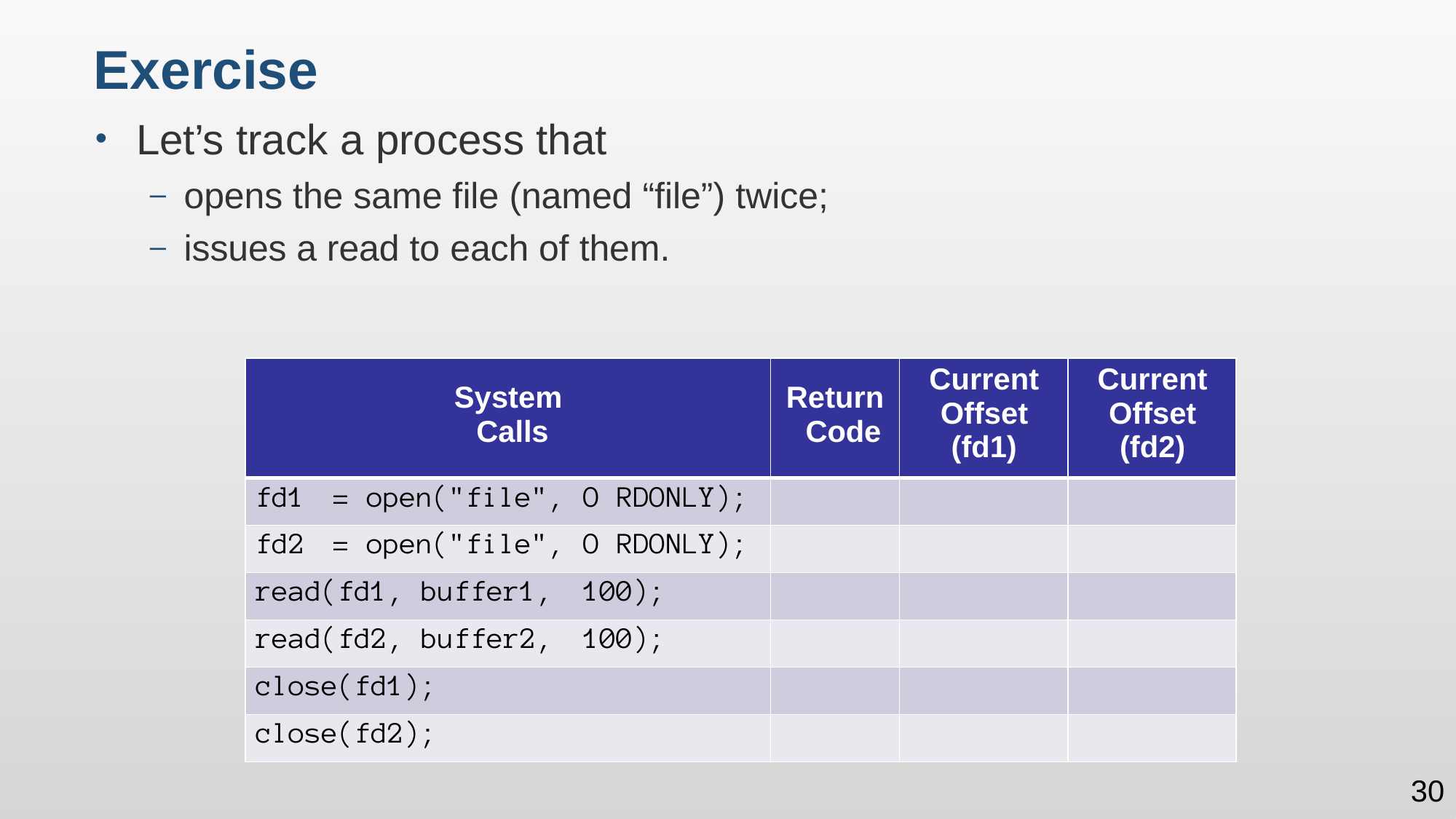

Exercise
Let’s track a process that
opens the same file (named “file”) twice;
issues a read to each of them.

| System Calls | Return Code | Current Offset (fd1) | Current Offset (fd2) |
| --- | --- | --- | --- |
| fd1 = open("file", O RDONLY); |  |  |  |
| fd2 = open("file", O RDONLY); |  |  |  |
| read(fd1, buffer1, 100); |  |  |  |
| read(fd2, buffer2, 100); |  |  |  |
| close(fd1); |  |  |  |
| close(fd2); |  |  |  |
30